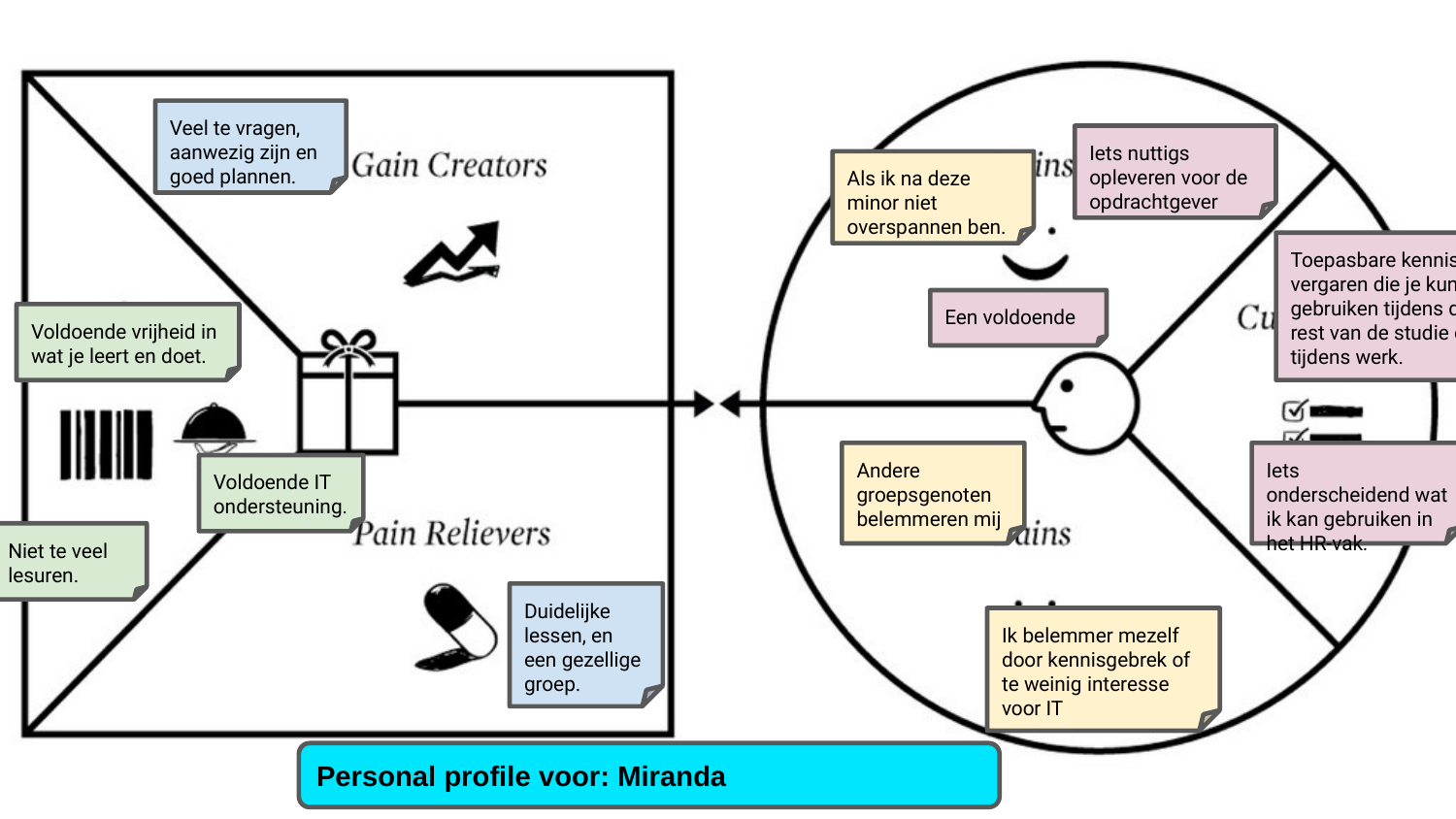

Veel te vragen, aanwezig zijn en goed plannen.
Iets nuttigs opleveren voor de opdrachtgever
Als ik na deze minor niet overspannen ben.
Toepasbare kennis vergaren die je kunt gebruiken tijdens de rest van de studie of tijdens werk.

Een voldoende
Voldoende vrijheid in wat je leert en doet.
Andere groepsgenoten belemmeren mij
Iets onderscheidend wat ik kan gebruiken in het HR-vak.
Voldoende IT ondersteuning.
Niet te veel lesuren.
Duidelijke lessen, en een gezellige groep.
Ik belemmer mezelf door kennisgebrek of te weinig interesse voor IT
Personal profile voor: Miranda